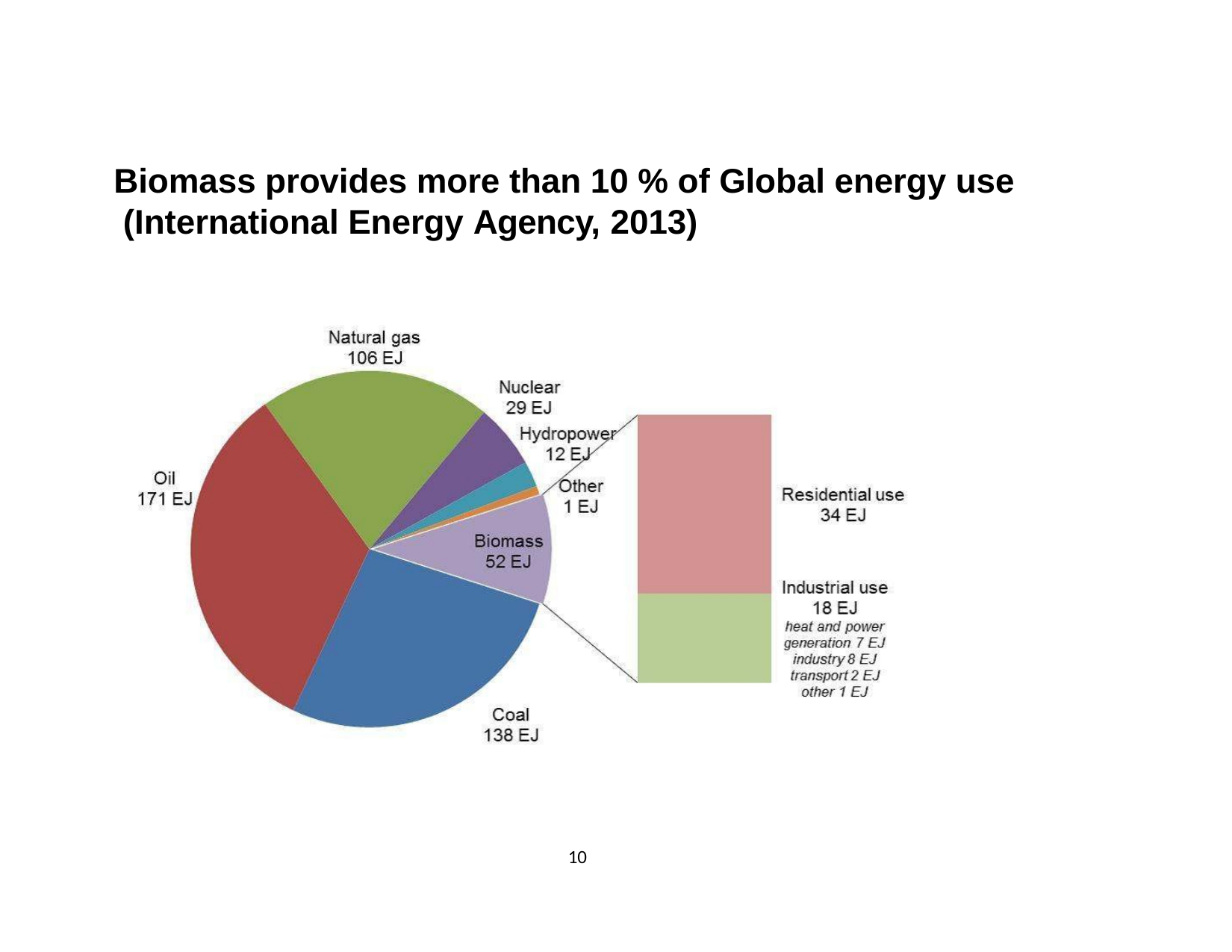

# Biomass provides more than 10 % of Global energy use  (International Energy Agency, 2013)

10